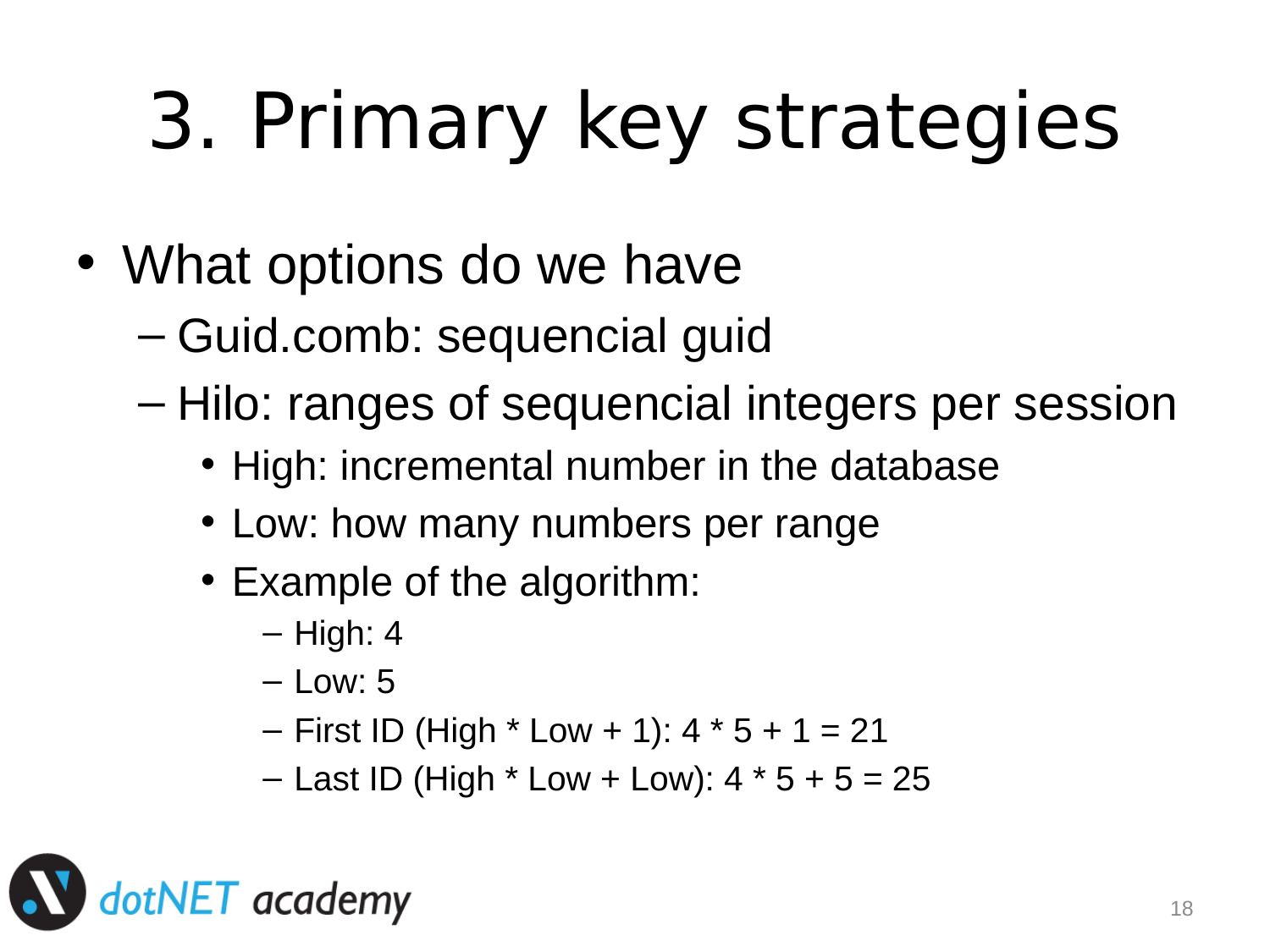

# Primary key strategies
What options do we have
Guid.comb: sequencial guid
Hilo: ranges of sequencial integers per session
High: incremental number in the database
Low: how many numbers per range
Example of the algorithm:
High: 4
Low: 5
First ID (High * Low + 1): 4 * 5 + 1 = 21
Last ID (High * Low + Low): 4 * 5 + 5 = 25

18